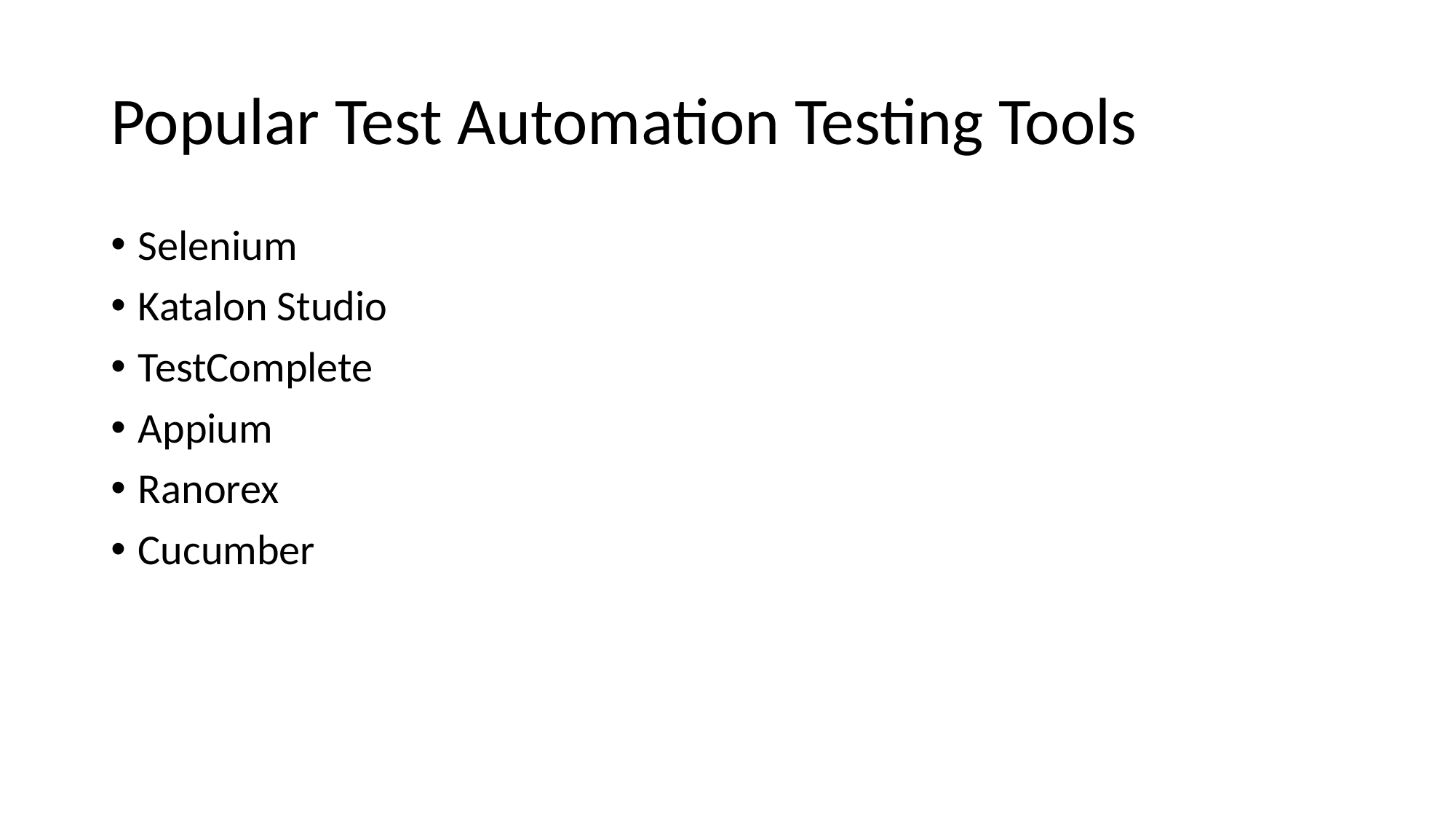

# Popular Test Automation Testing Tools
Selenium
Katalon Studio
TestComplete
Appium
Ranorex
Cucumber